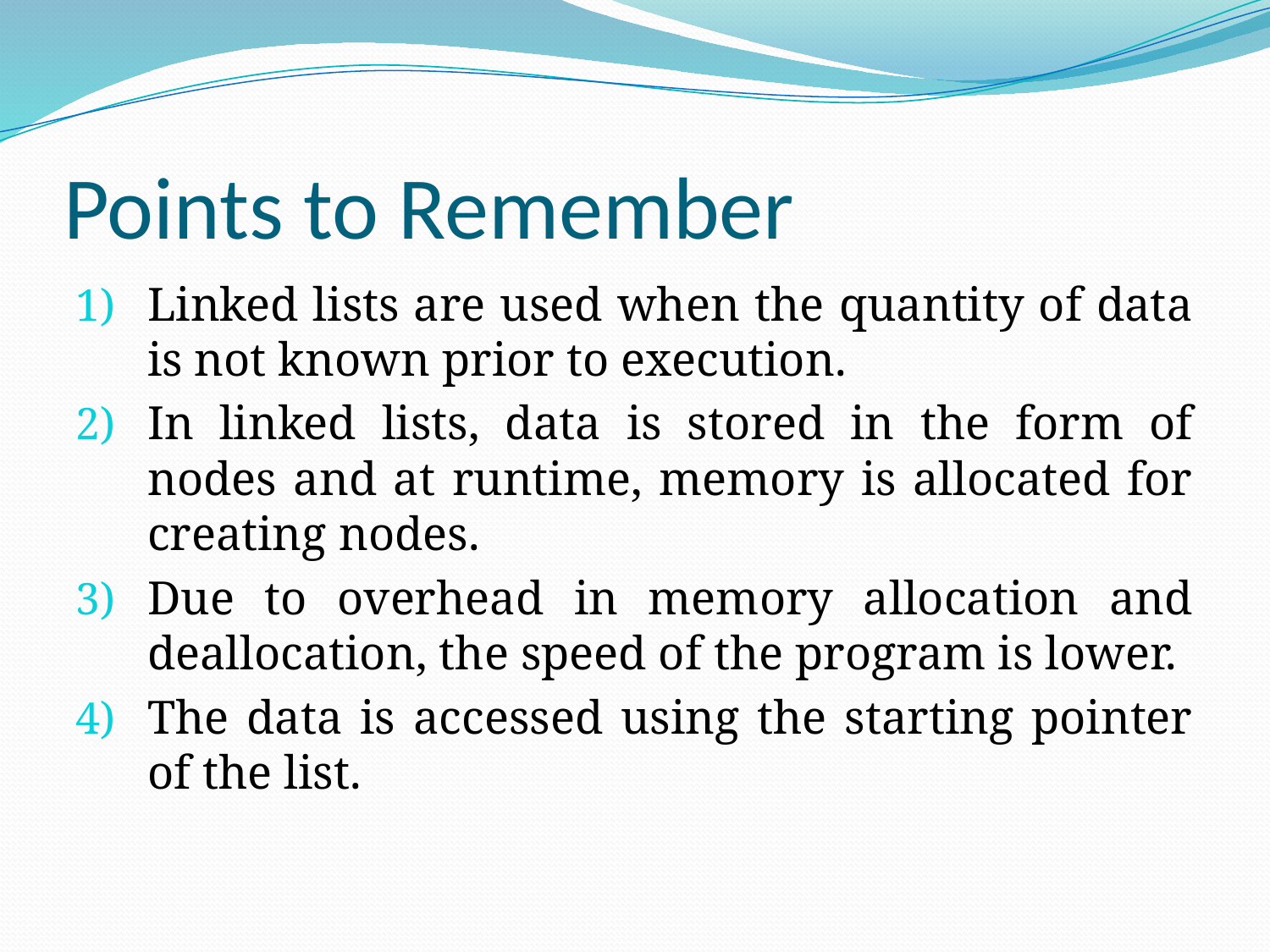

# Points to Remember
Linked lists are used when the quantity of data is not known prior to execution.
In linked lists, data is stored in the form of nodes and at runtime, memory is allocated for creating nodes.
Due to overhead in memory allocation and deallocation, the speed of the program is lower.
The data is accessed using the starting pointer of the list.